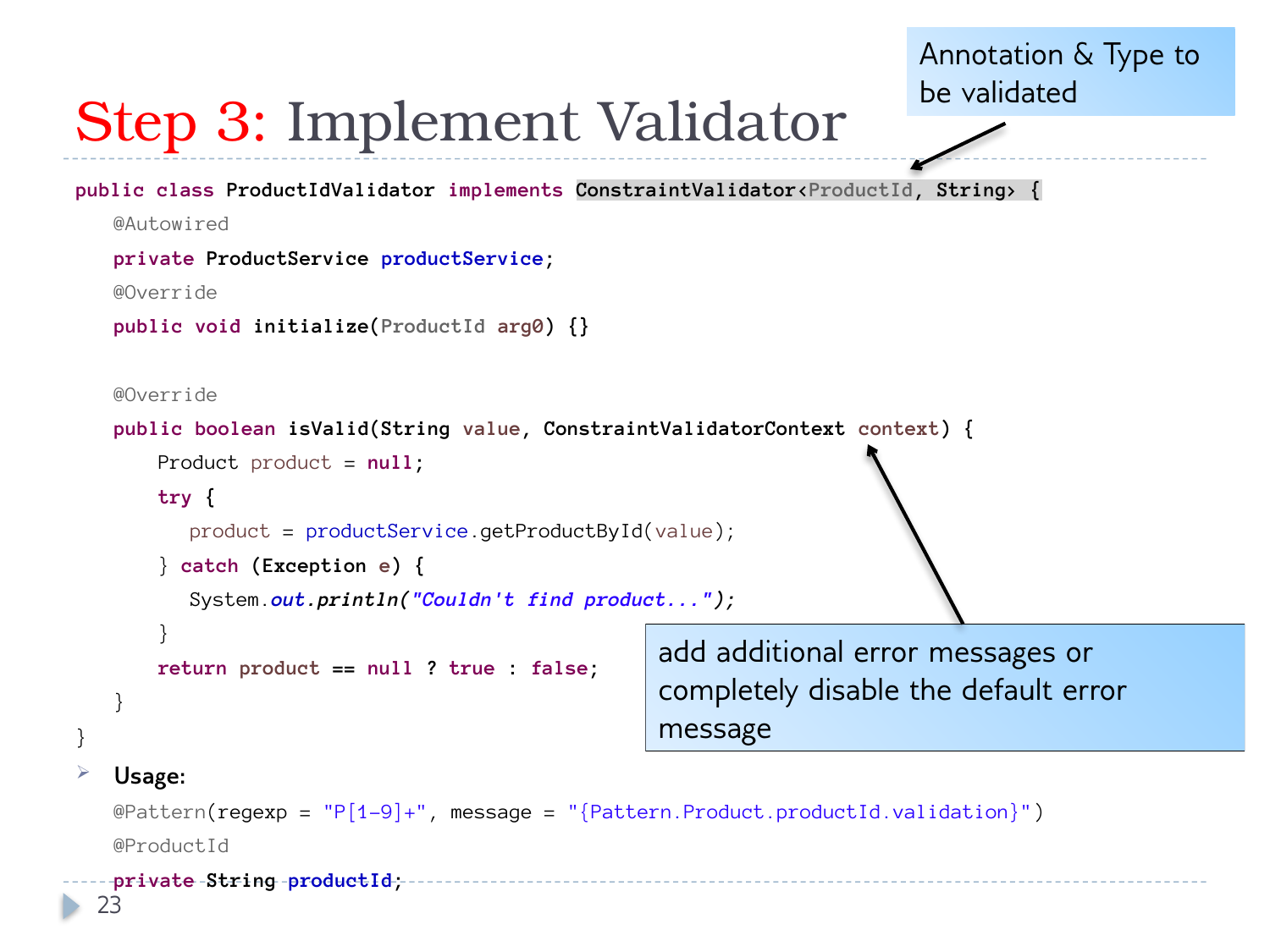

# Step 3: Implement Validator
Annotation & Type to be validated
public class ProductIdValidator implements ConstraintValidator<ProductId, String> {
@Autowired
private ProductService productService;
@Override
public void initialize(ProductId arg0) {}

@Override
public boolean isValid(String value, ConstraintValidatorContext context) {
Product product = null;
try {
	product = productService.getProductById(value);
} catch (Exception e) {
	System.out.println("Couldn't find product...");
}
return product == null ? true : false;
}
}
Usage:
@Pattern(regexp = "P[1-9]+", message = "{Pattern.Product.productId.validation}")
@ProductId
private String productId;

add additional error messages or completely disable the default error message
23